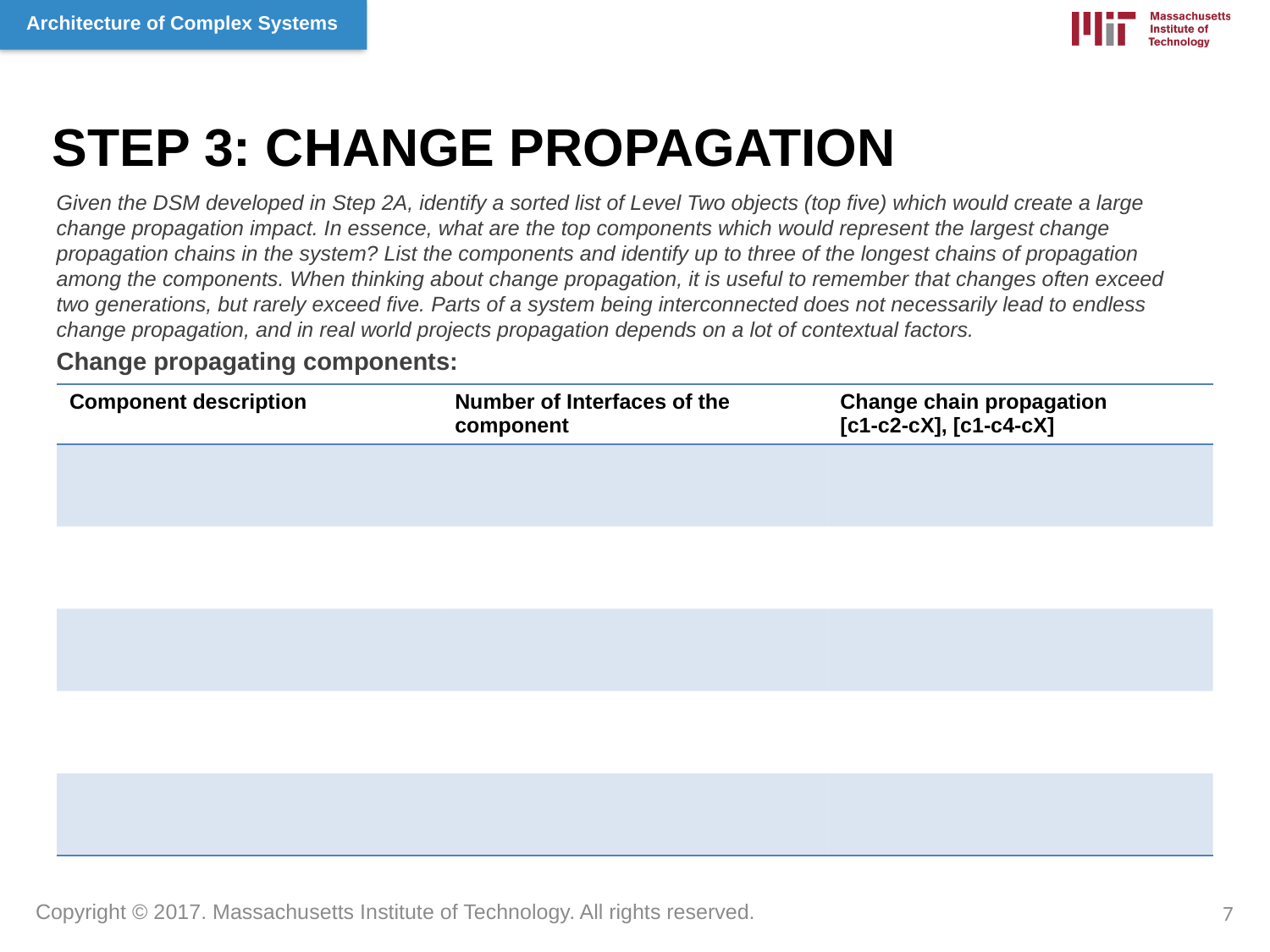

STEP 3: CHANGE PROPAGATION
Given the DSM developed in Step 2A, identify a sorted list of Level Two objects (top five) which would create a large change propagation impact. In essence, what are the top components which would represent the largest change propagation chains in the system? List the components and identify up to three of the longest chains of propagation among the components. When thinking about change propagation, it is useful to remember that changes often exceed two generations, but rarely exceed five. Parts of a system being interconnected does not necessarily lead to endless change propagation, and in real world projects propagation depends on a lot of contextual factors.
Change propagating components:

| Component description | Number of Interfaces of the component | Change chain propagation [c1-c2-cX], [c1-c4-cX] |
| --- | --- | --- |
|  |  |  |
|  |  |  |
|  |  |  |
|  |  |  |
|  |  |  |
7